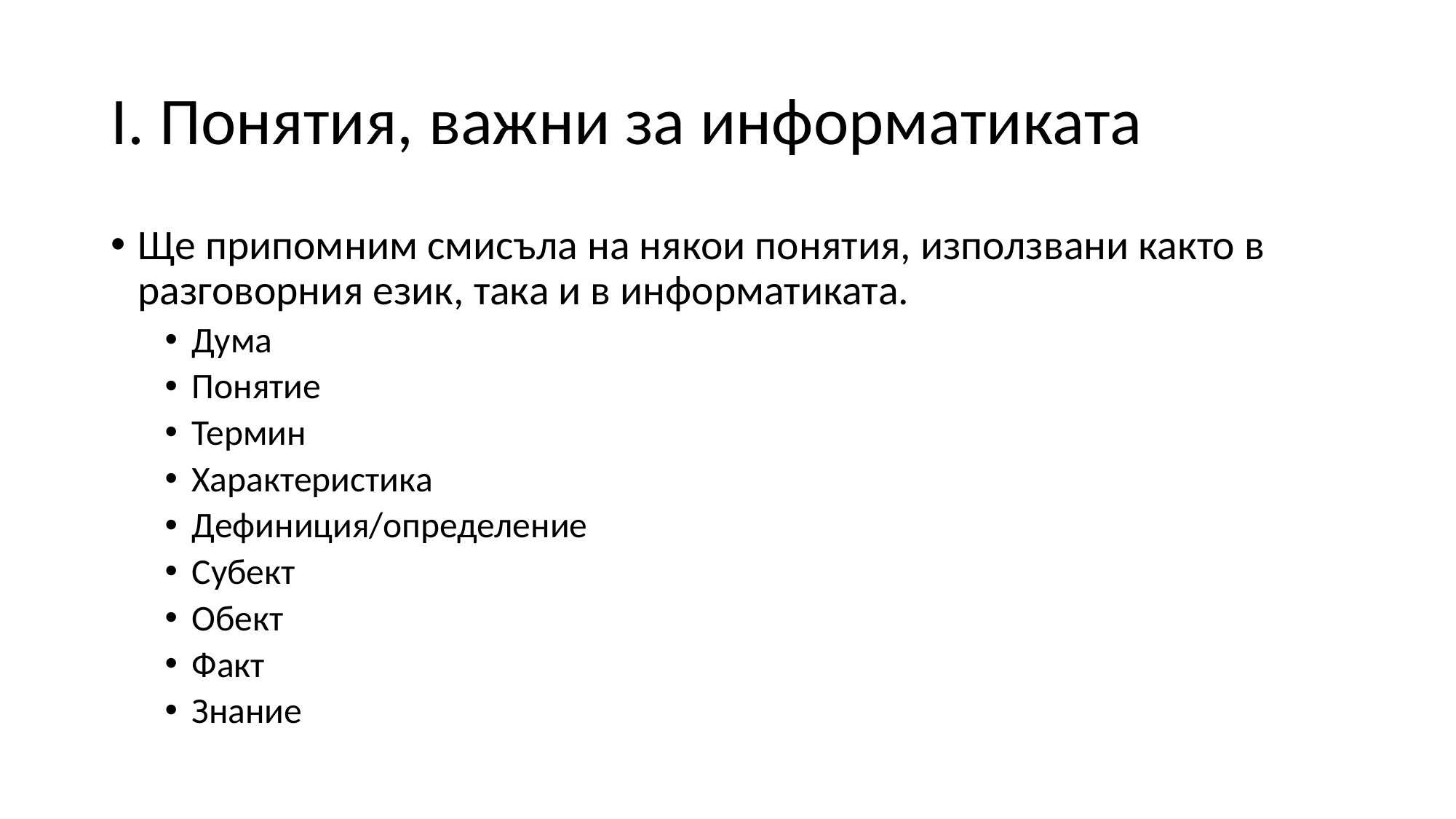

# I. Понятия, важни за информатиката
Ще припомним смисъла на някои понятия, използвани както в разговорния език, така и в информатиката.
Дума
Понятие
Термин
Характеристика
Дефиниция/определение
Субект
Обект
Факт
Знание